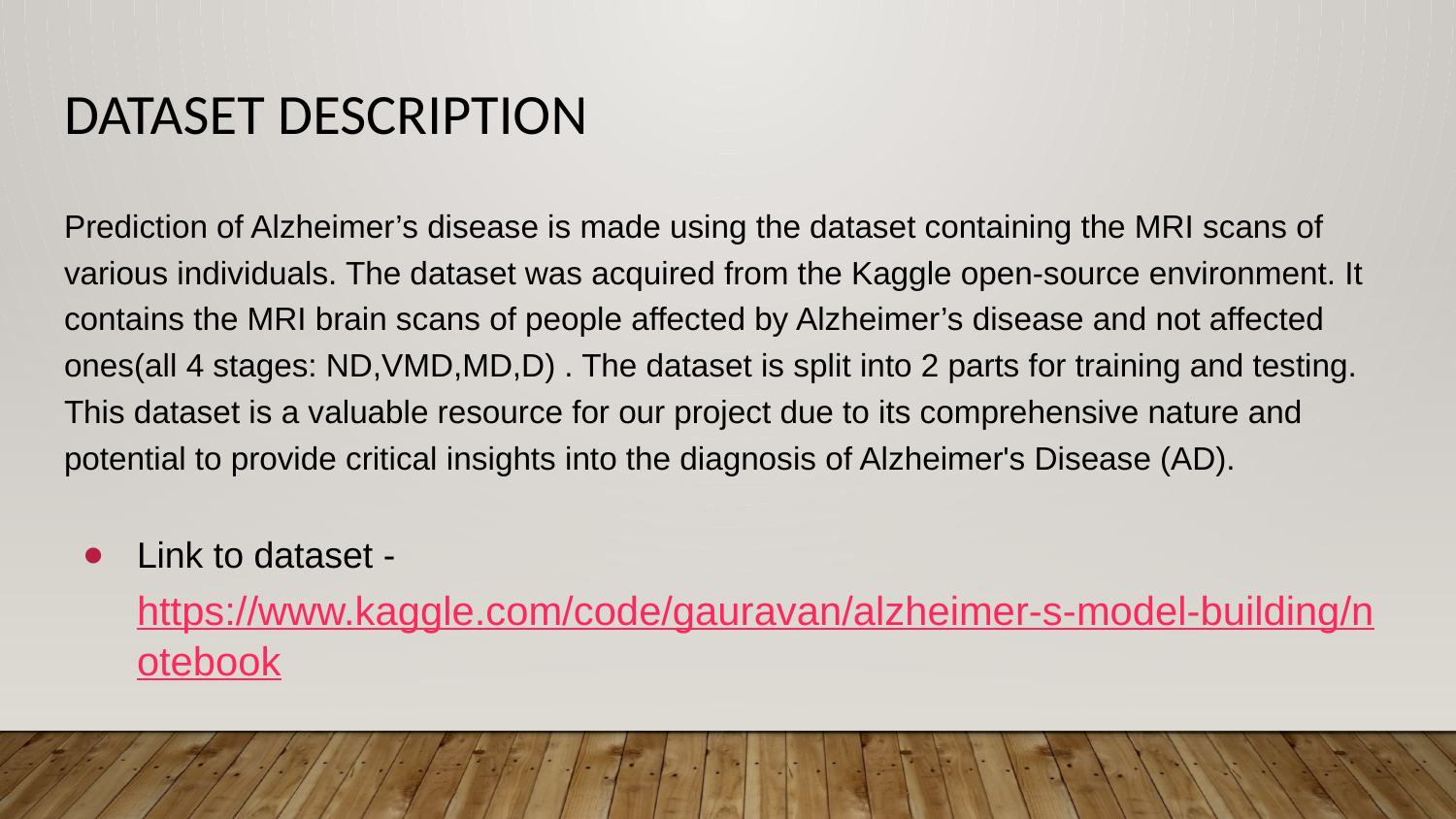

# Dataset Description
Prediction of Alzheimer’s disease is made using the dataset containing the MRI scans of various individuals. The dataset was acquired from the Kaggle open-source environment. It contains the MRI brain scans of people affected by Alzheimer’s disease and not affected ones(all 4 stages: ND,VMD,MD,D) . The dataset is split into 2 parts for training and testing. This dataset is a valuable resource for our project due to its comprehensive nature and potential to provide critical insights into the diagnosis of Alzheimer's Disease (AD).

Link to dataset - https://www.kaggle.com/code/gauravan/alzheimer-s-model-building/notebook